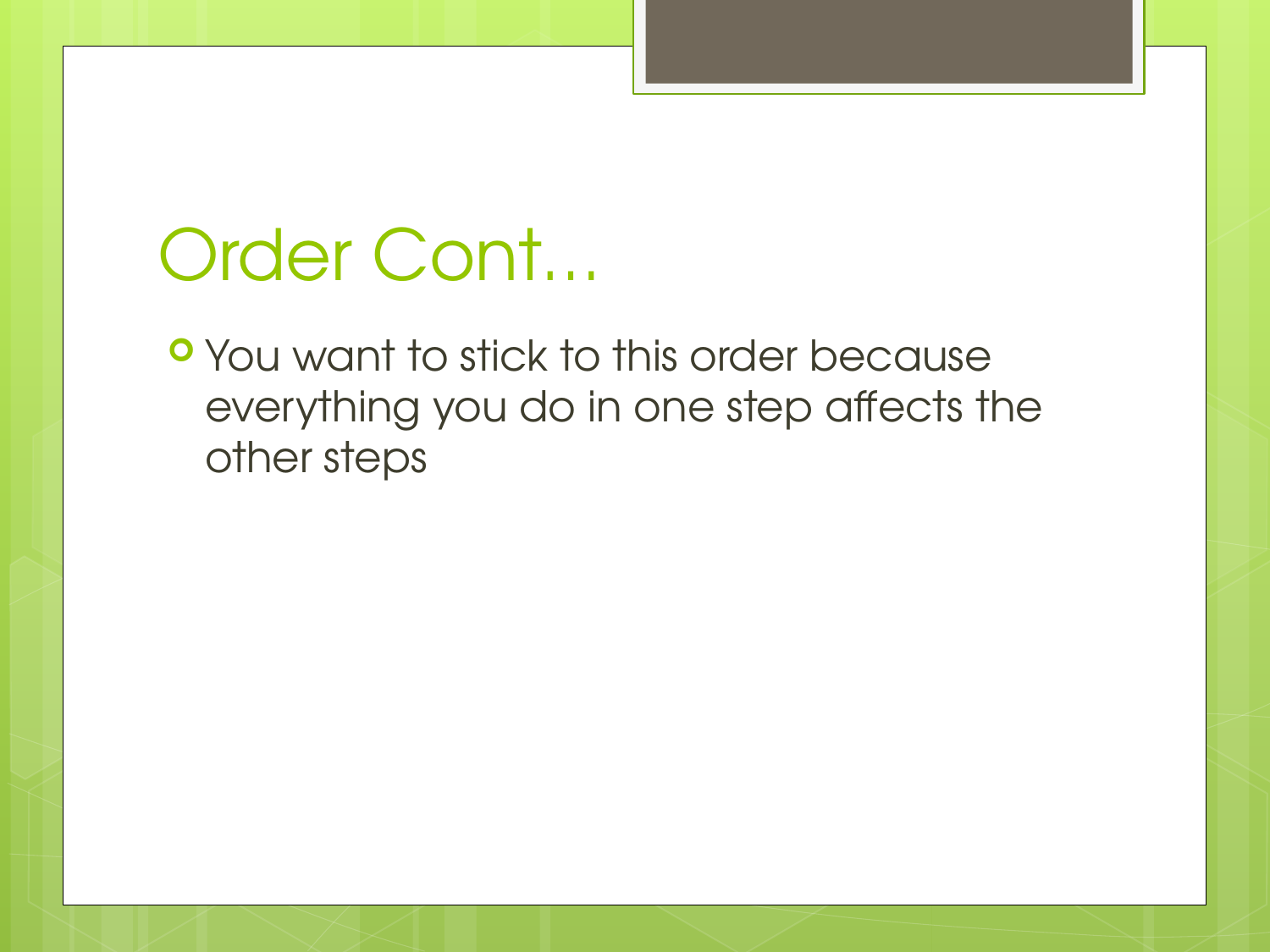

# Order Cont…
You want to stick to this order because everything you do in one step affects the other steps